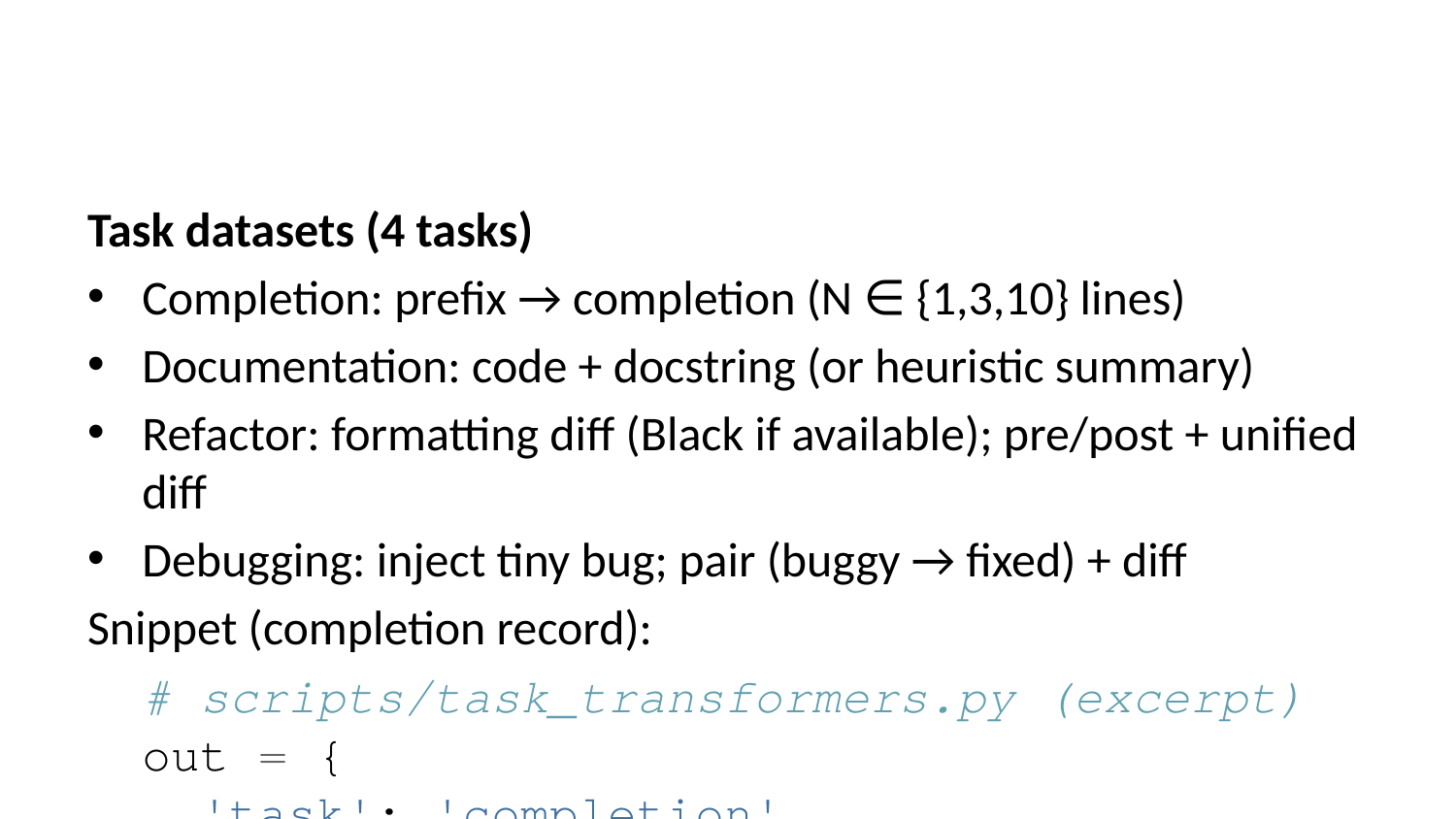

Task datasets (4 tasks)
Completion: prefix → completion (N ∈ {1,3,10} lines)
Documentation: code + docstring (or heuristic summary)
Refactor: formatting diff (Black if available); pre/post + unified diff
Debugging: inject tiny bug; pair (buggy → fixed) + diff
Snippet (completion record):
# scripts/task_transformers.py (excerpt) out = { 'task': 'completion', 'language': rec.get('language'), 'license': rec.get('provenance', {}).get('license_spdx'), 'provenance': rec.get('provenance'), 'input': {'prefix': prefix}, 'output': {'completion': completion}, }